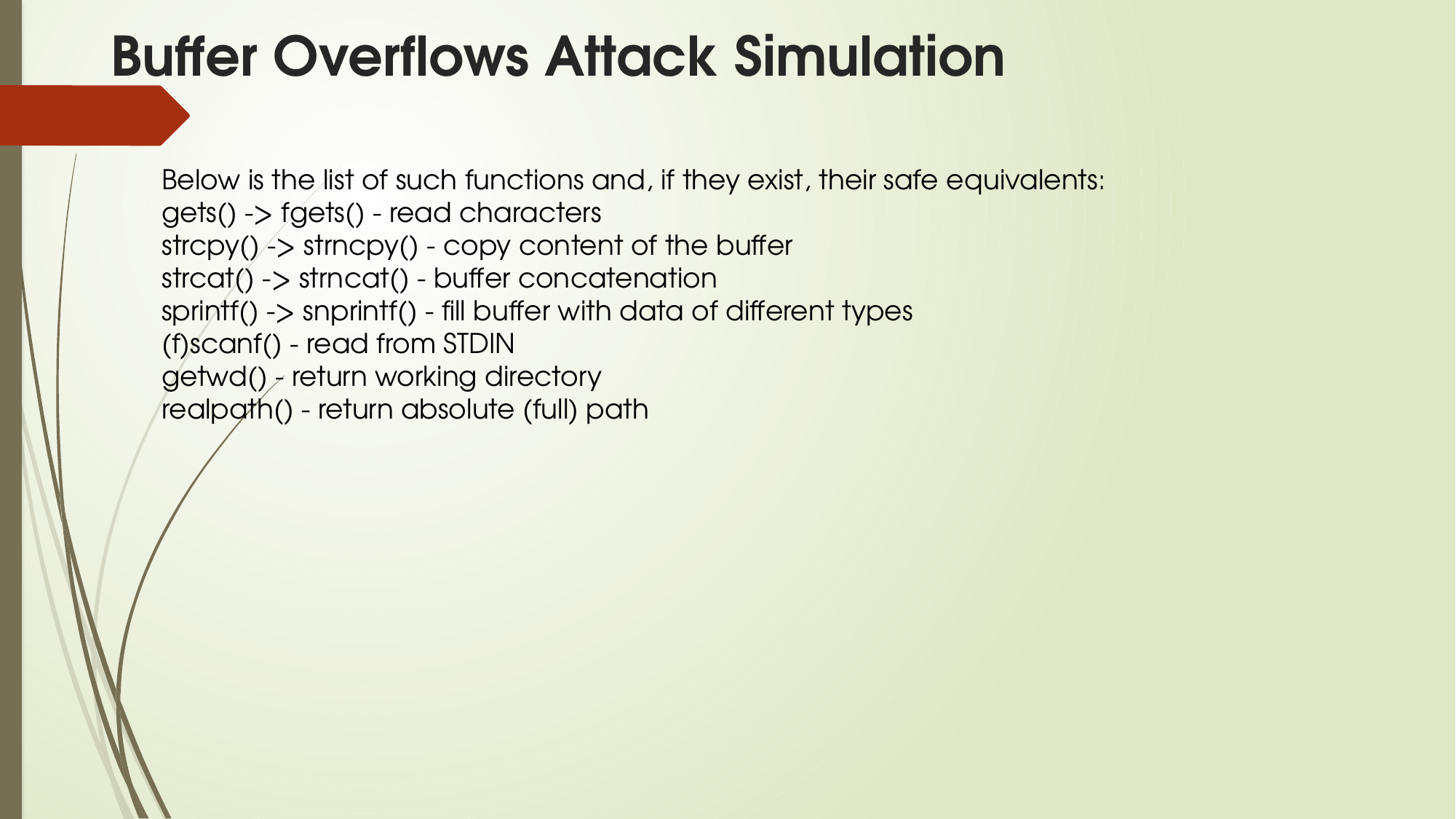

# Buffer Overflows Attack Simulation
Below is the list of such functions and, if they exist, their safe equivalents:
gets() -> fgets() - read characters
strcpy() -> strncpy() - copy content of the buffer
strcat() -> strncat() - buffer concatenation
sprintf() -> snprintf() - fill buffer with data of different types
(f)scanf() - read from STDIN
getwd() - return working directory
realpath() - return absolute (full) path